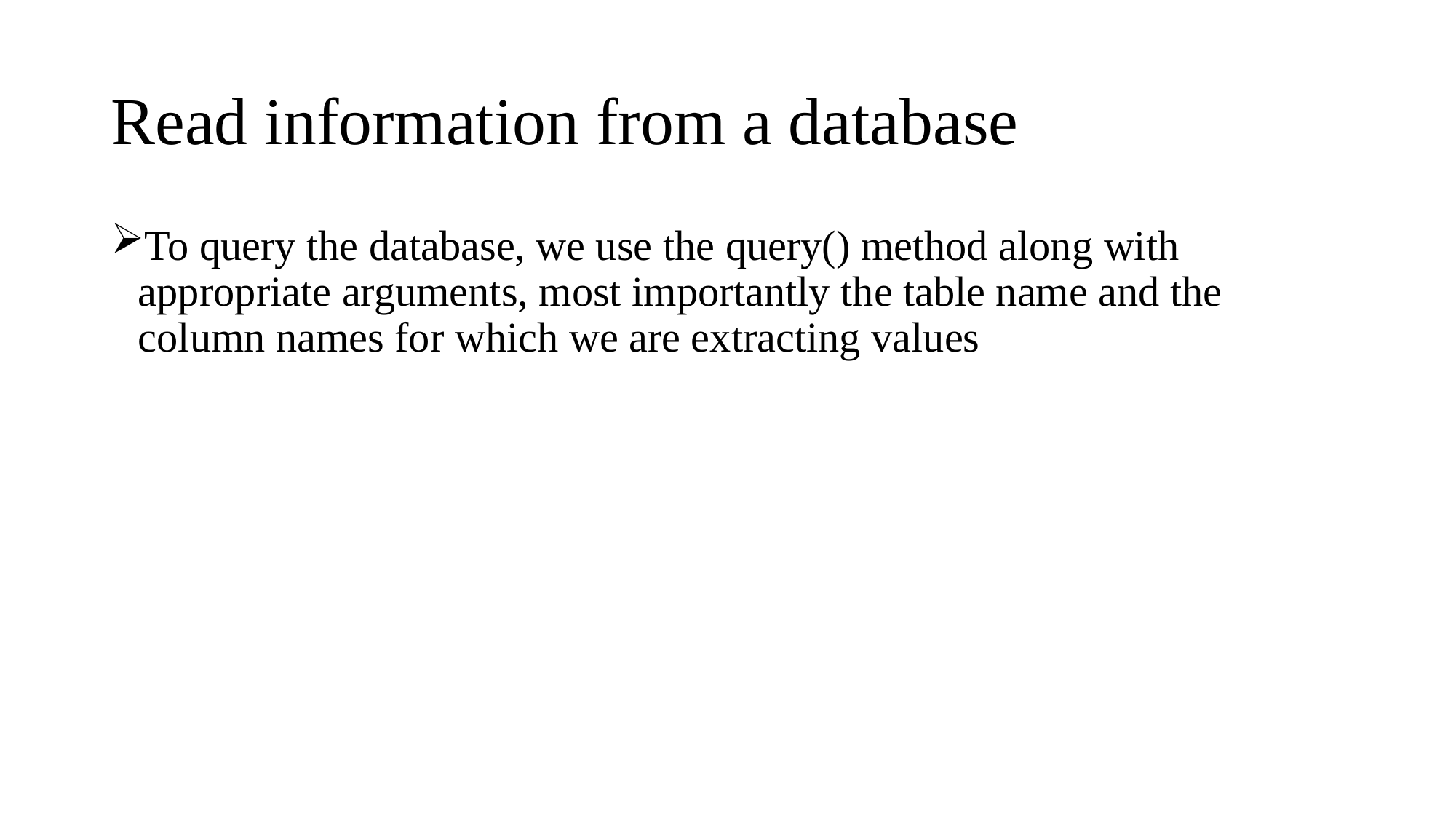

# Read information from a database
To query the database, we use the query() method along with appropriate arguments, most importantly the table name and the column names for which we are extracting values